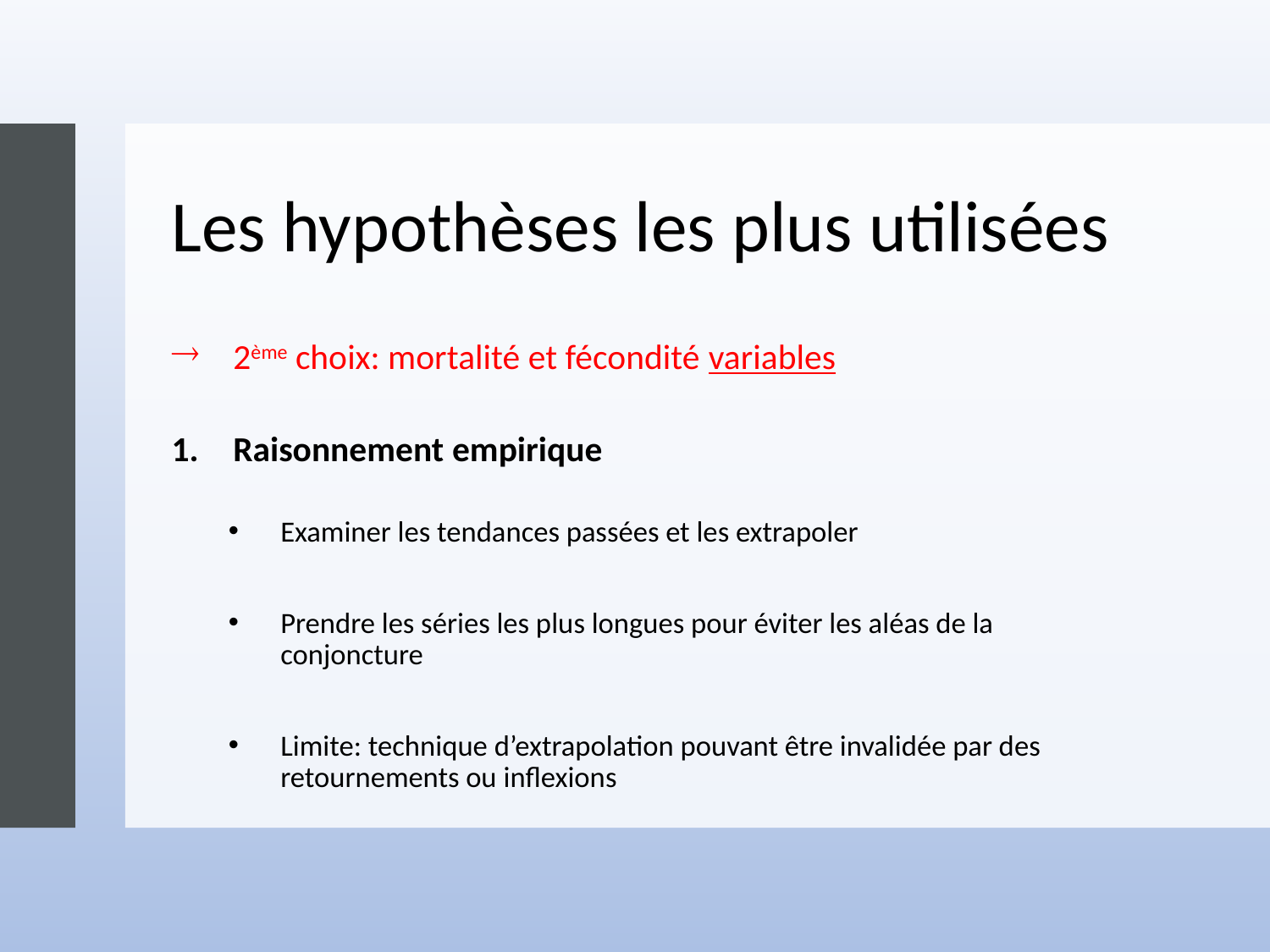

# Les hypothèses les plus utilisées
2ème choix: mortalité et fécondité variables

Raisonnement empirique

Examiner les tendances passées et les extrapoler

Prendre les séries les plus longues pour éviter les aléas de la conjoncture

Limite: technique d’extrapolation pouvant être invalidée par des retournements ou inflexions